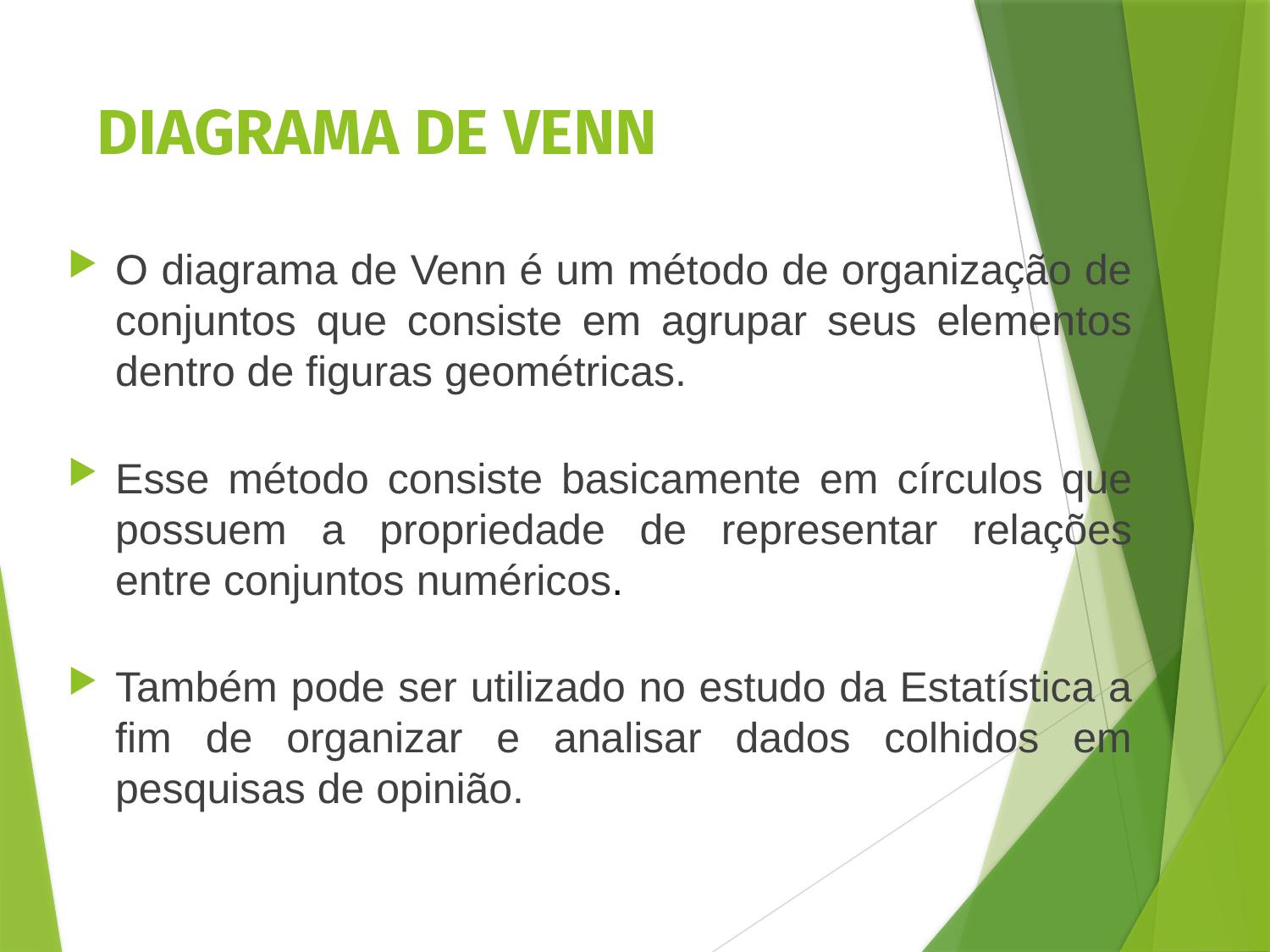

# DIAGRAMA DE VENN
O diagrama de Venn é um método de organização de conjuntos que consiste em agrupar seus elementos dentro de figuras geométricas.

Esse método consiste basicamente em círculos que possuem a propriedade de representar relações entre conjuntos numéricos.

Também pode ser utilizado no estudo da Estatística a fim de organizar e analisar dados colhidos em pesquisas de opinião.